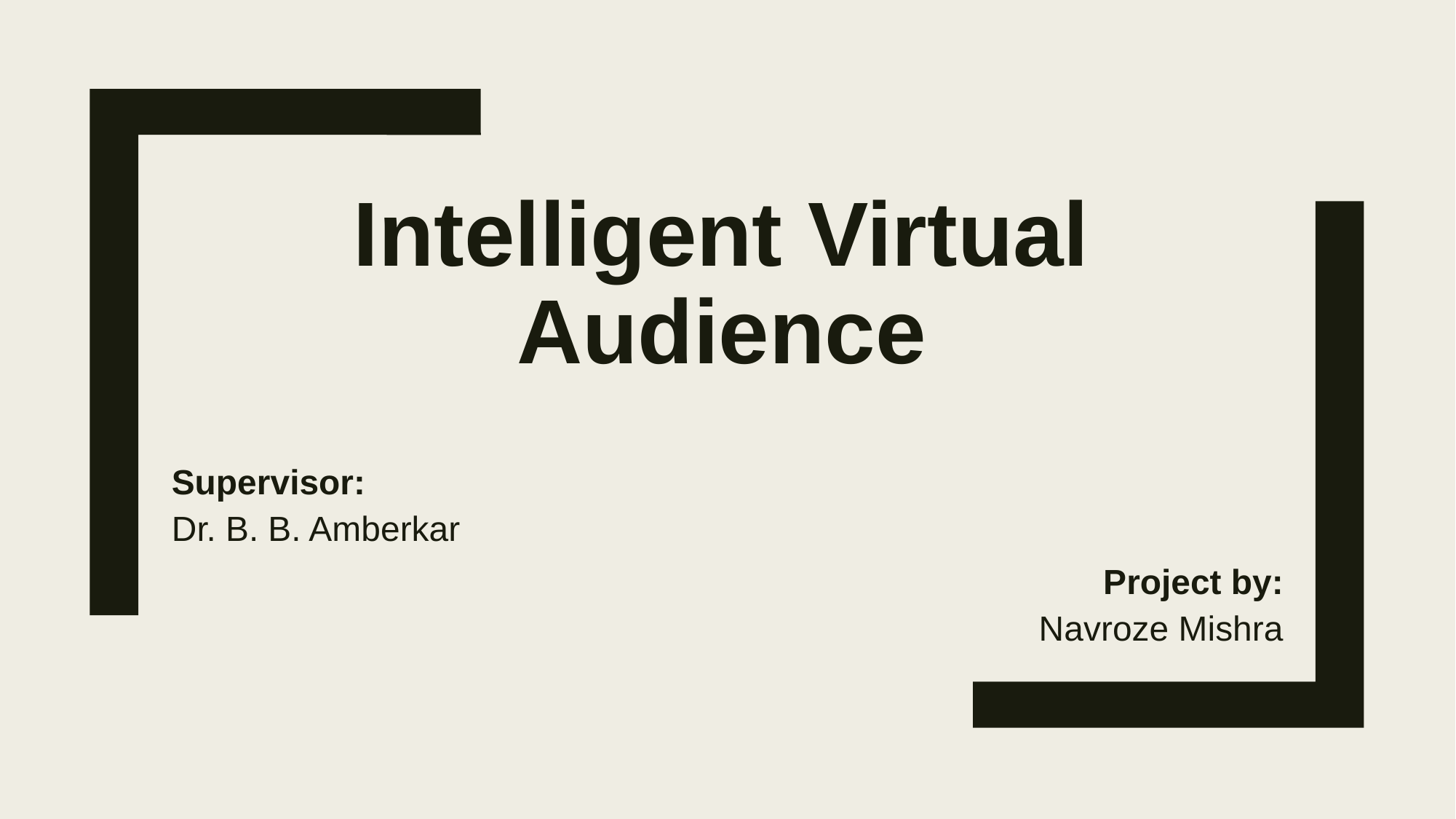

# Intelligent Virtual Audience
Supervisor:
Dr. B. B. Amberkar
Project by:
Navroze Mishra